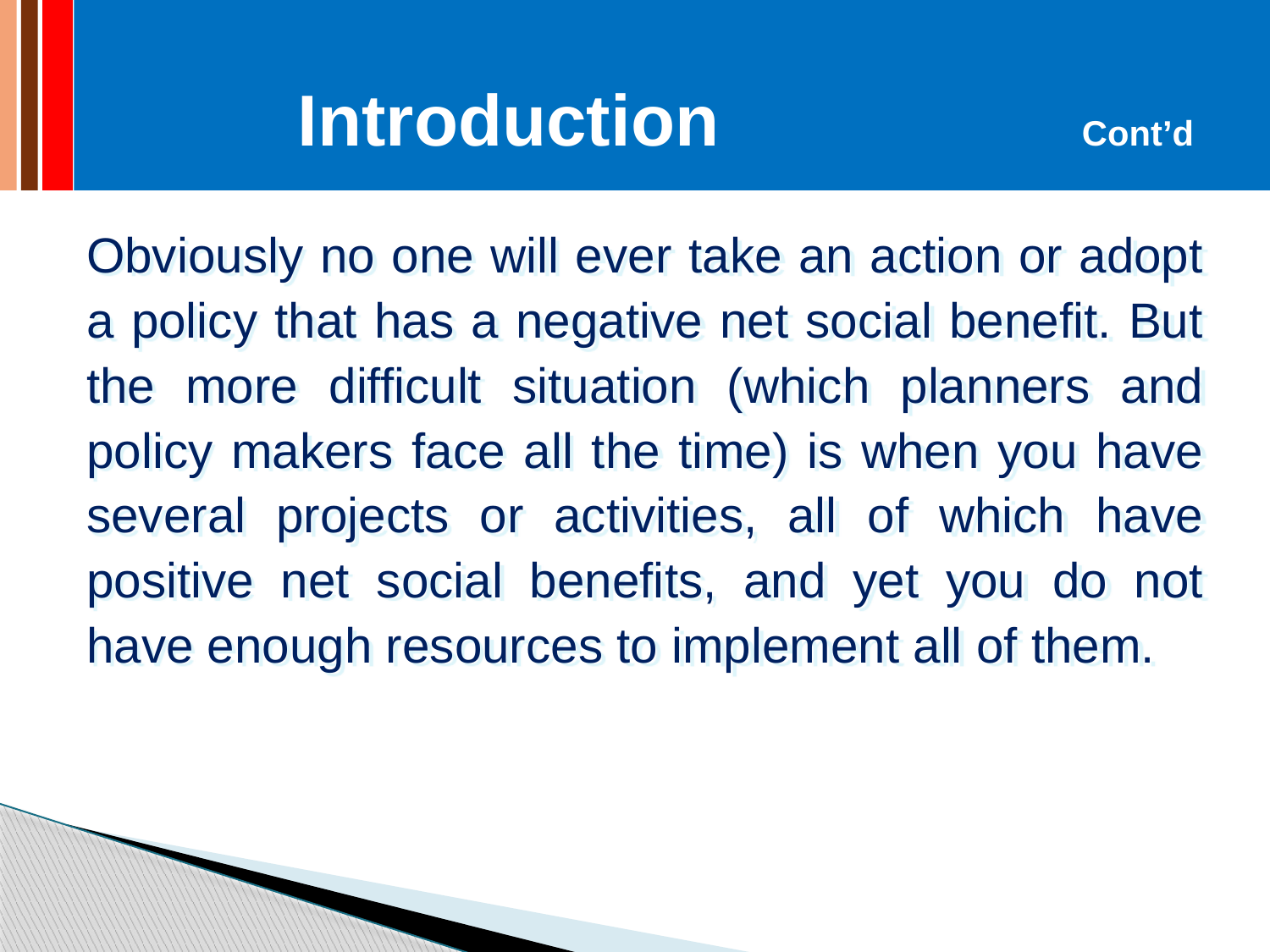

# Introduction                  Cont’d
Obviously no one will ever take an action or adopt a policy that has a negative net social benefit. But the more difficult situation (which planners and policy makers face all the time) is when you have several projects or activities, all of which have positive net social benefits, and yet you do not have enough resources to implement all of them.